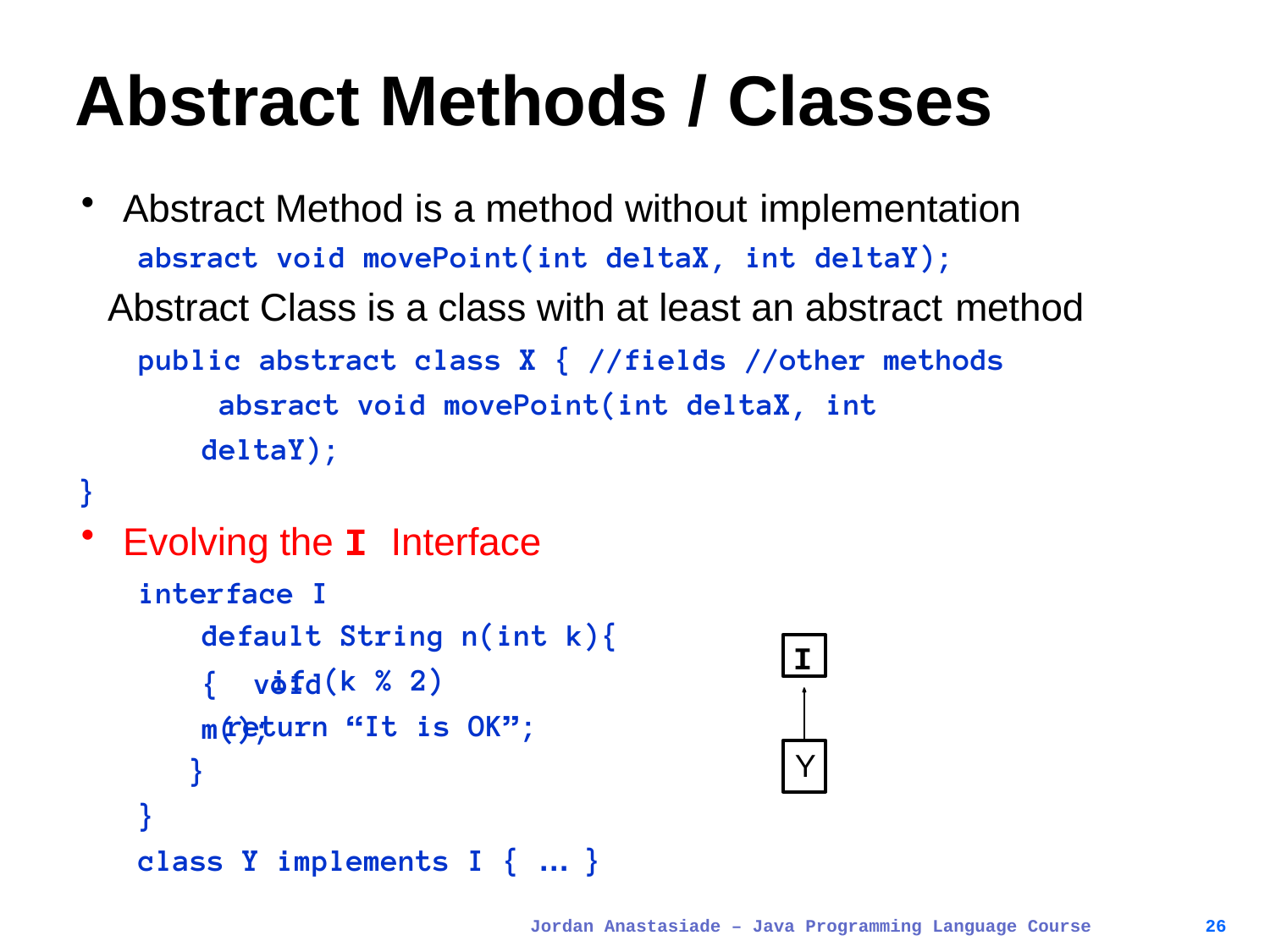

# Abstract Methods / Classes
Abstract Method is a method without implementation
absract void movePoint(int deltaX, int deltaY);
Abstract Class is a class with at least an abstract method
public abstract class X { //fields //other methods  absract void movePoint(int deltaX, int deltaY);
}
Evolving the I Interface
interface I	{  void m();
default String n(int k){  if (k % 2)
return “It is OK”;
}
I

Y
}
class Y implements I { … }
Jordan Anastasiade – Java Programming Language Course
26